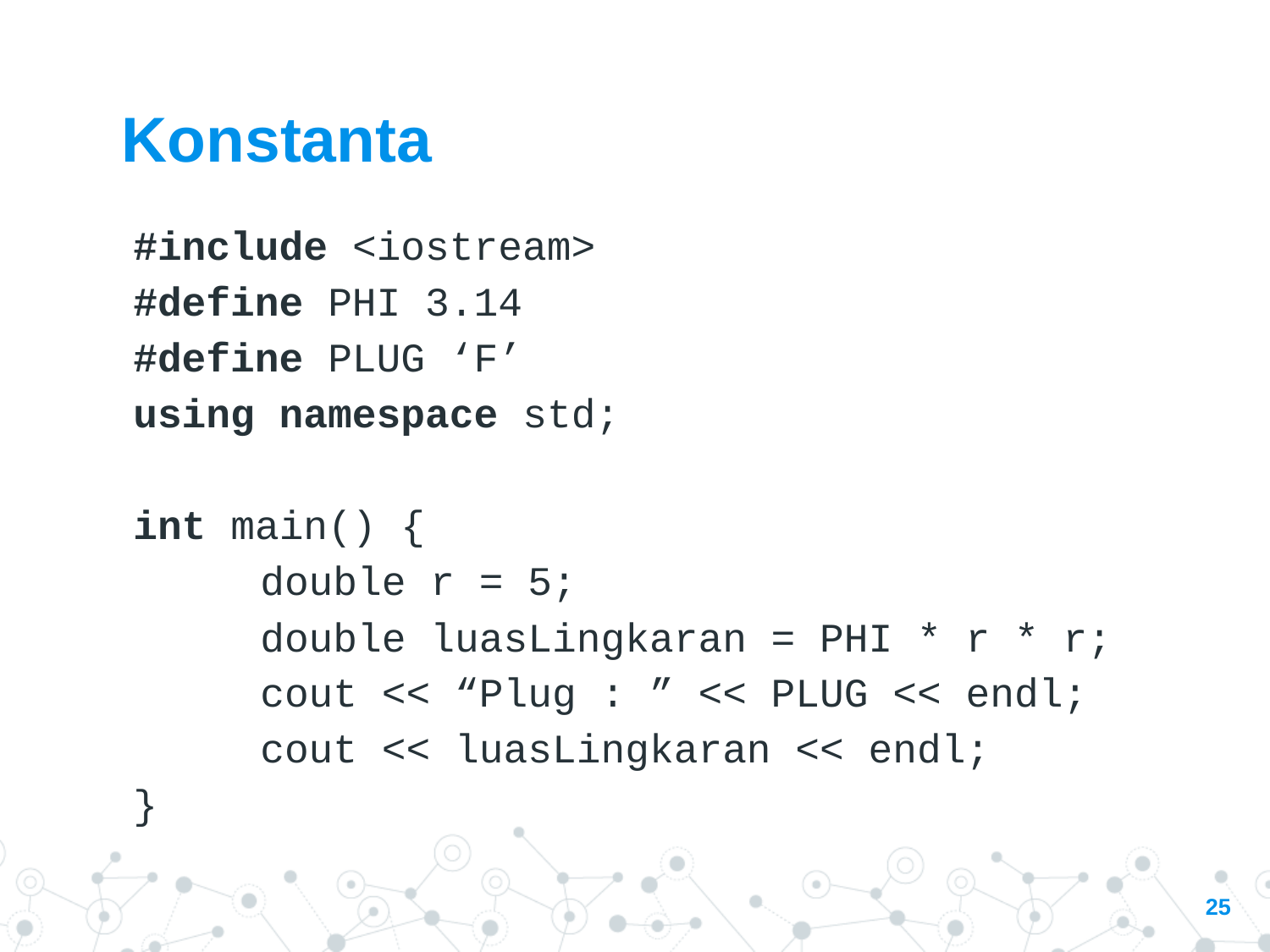

Konstanta
#include <iostream>
#define PHI 3.14
#define PLUG ‘F’
using namespace std;

int main() {
	double r = 5;
	double luasLingkaran = PHI * r * r;
	cout << “Plug : ” << PLUG << endl;
	cout << luasLingkaran << endl;
}

25